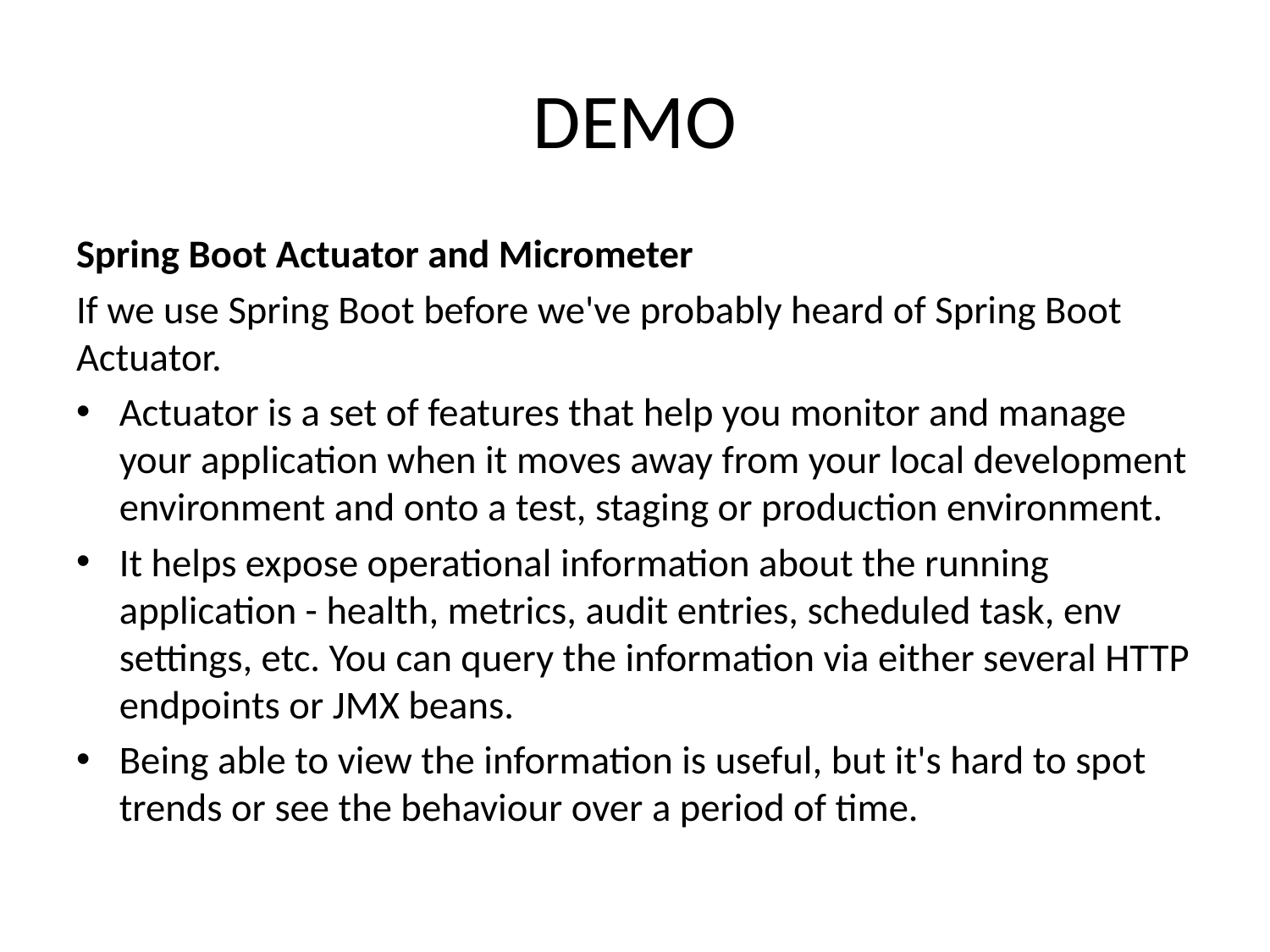

# DEMO
Spring Boot Actuator and Micrometer
If we use Spring Boot before we've probably heard of Spring Boot Actuator.
Actuator is a set of features that help you monitor and manage your application when it moves away from your local development environment and onto a test, staging or production environment.
It helps expose operational information about the running application - health, metrics, audit entries, scheduled task, env settings, etc. You can query the information via either several HTTP endpoints or JMX beans.
Being able to view the information is useful, but it's hard to spot trends or see the behaviour over a period of time.